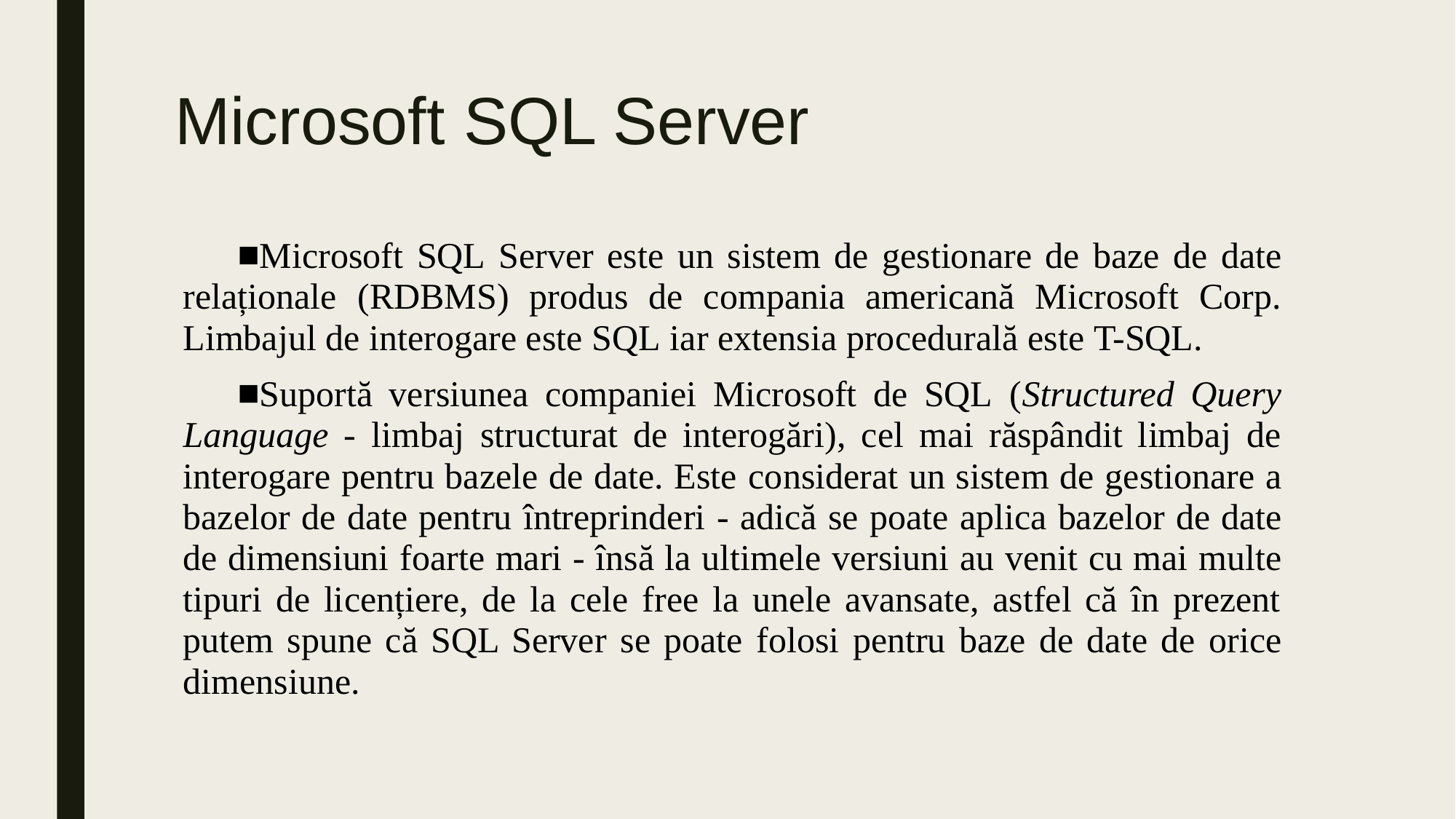

# Microsoft SQL Server
Microsoft SQL Server este un sistem de gestionare de baze de date relaționale (RDBMS) produs de compania americană Microsoft Corp. Limbajul de interogare este SQL iar extensia procedurală este T-SQL.
Suportă versiunea companiei Microsoft de SQL (Structured Query Language - limbaj structurat de interogări), cel mai răspândit limbaj de interogare pentru bazele de date. Este considerat un sistem de gestionare a bazelor de date pentru întreprinderi - adică se poate aplica bazelor de date de dimensiuni foarte mari - însă la ultimele versiuni au venit cu mai multe tipuri de licențiere, de la cele free la unele avansate, astfel că în prezent putem spune că SQL Server se poate folosi pentru baze de date de orice dimensiune.